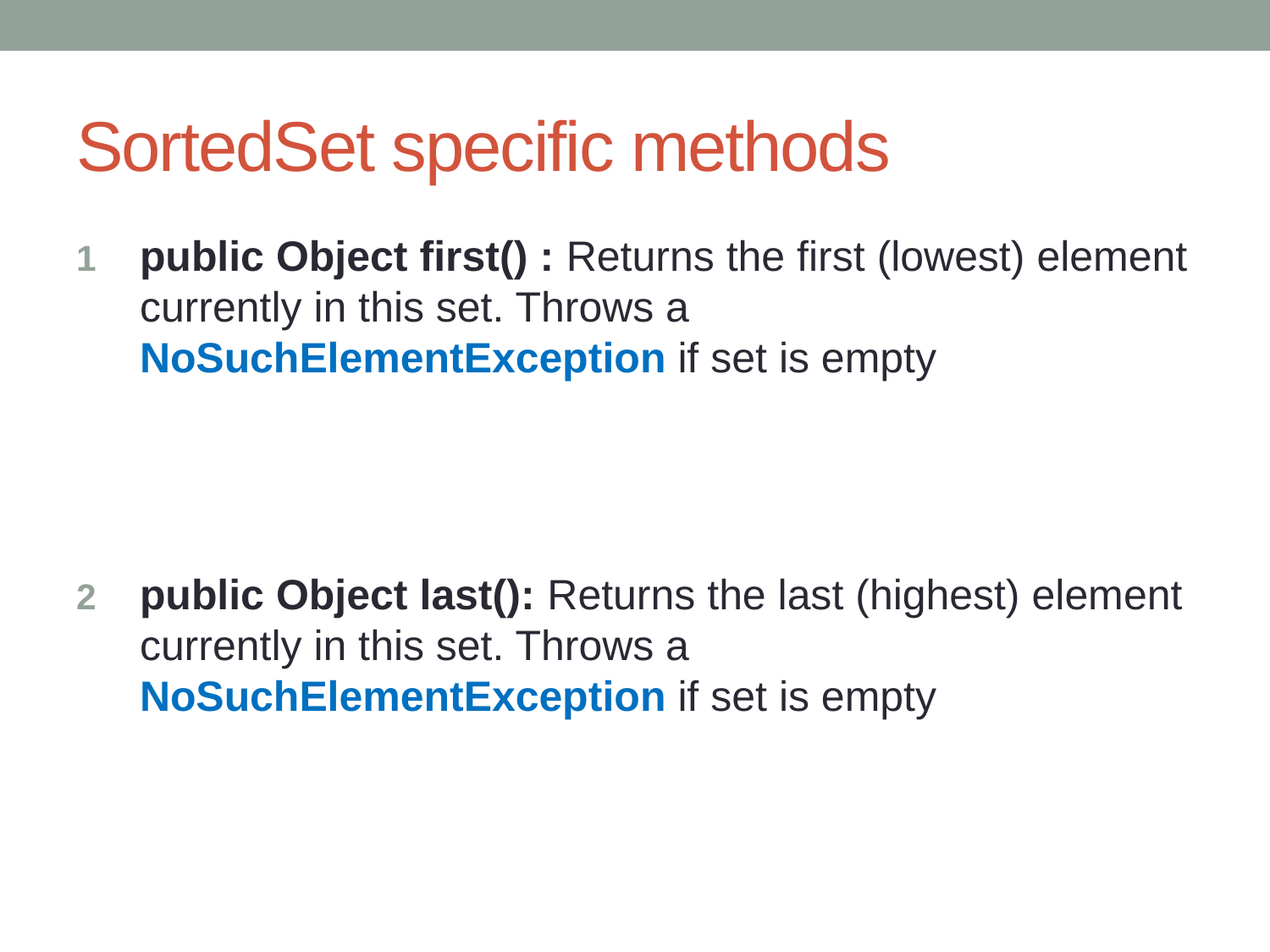

# SortedSet specific methods
public Object first() : Returns the first (lowest) element currently in this set. Throws a NoSuchElementException if set is empty

public Object last(): Returns the last (highest) element currently in this set. Throws a NoSuchElementException if set is empty